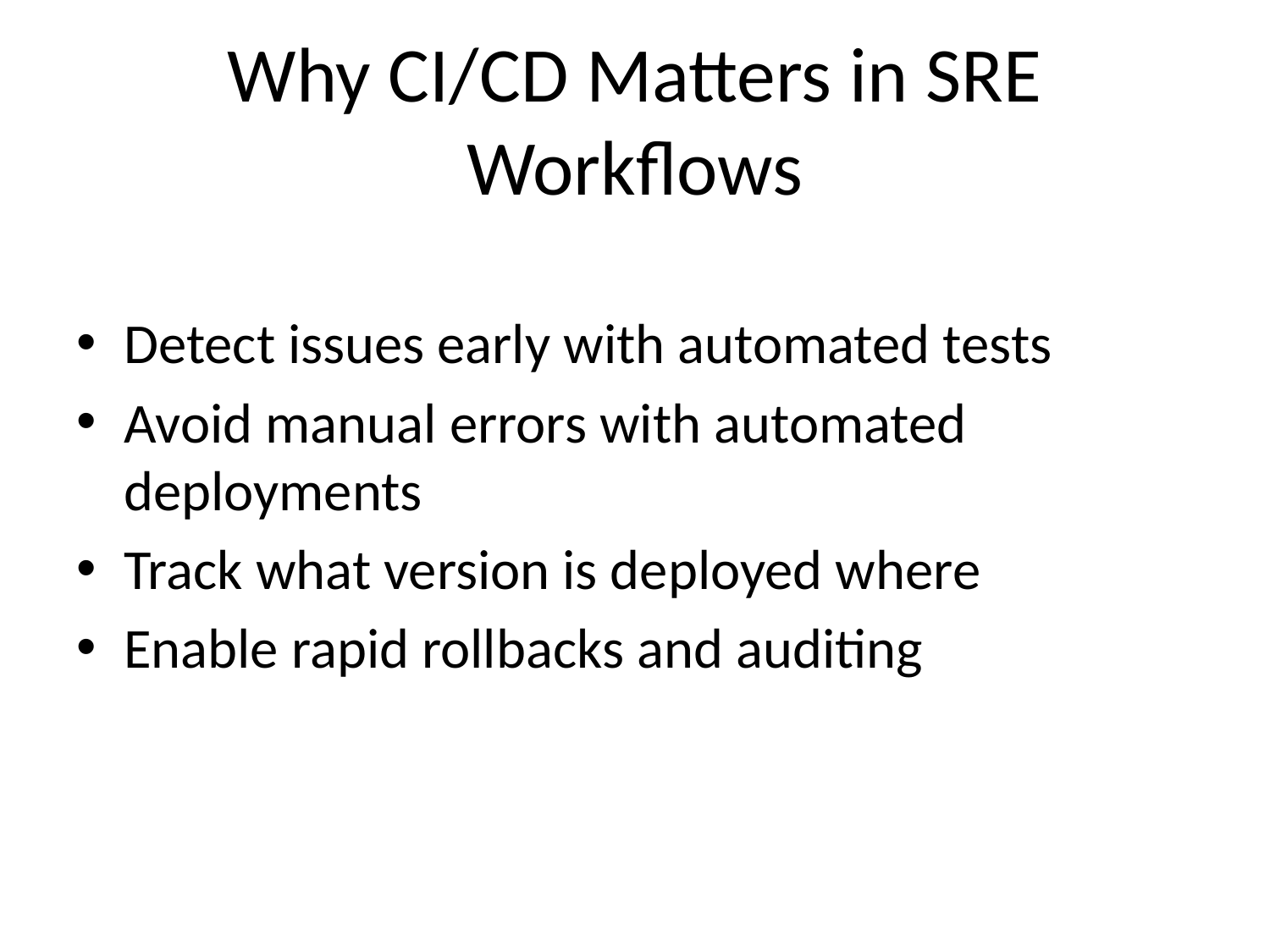

# Why CI/CD Matters in SRE Workflows

Detect issues early with automated tests
Avoid manual errors with automated deployments
Track what version is deployed where
Enable rapid rollbacks and auditing